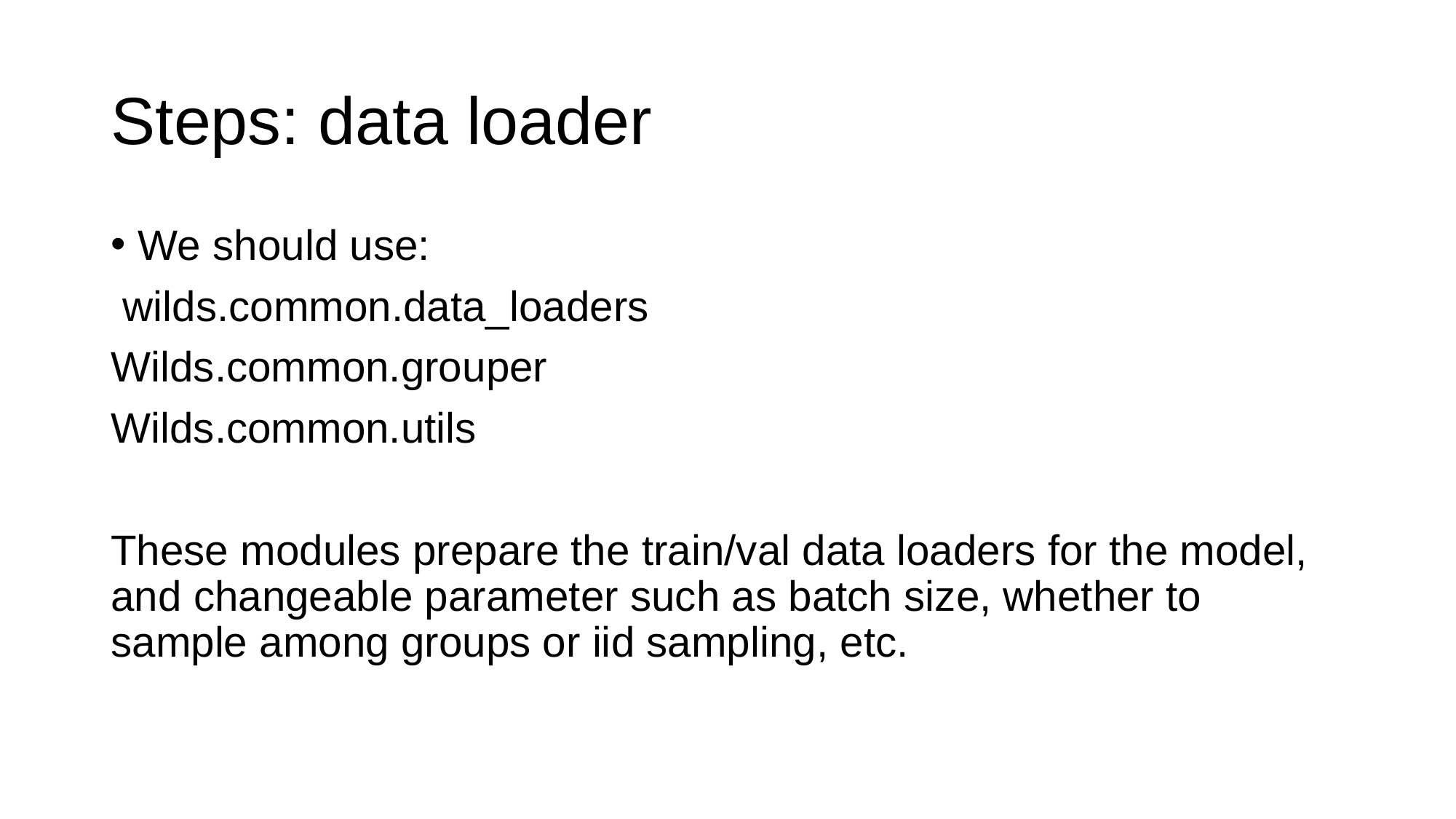

# Steps: data loader
We should use:
 wilds.common.data_loaders
Wilds.common.grouper
Wilds.common.utils

These modules prepare the train/val data loaders for the model, and changeable parameter such as batch size, whether to sample among groups or iid sampling, etc.